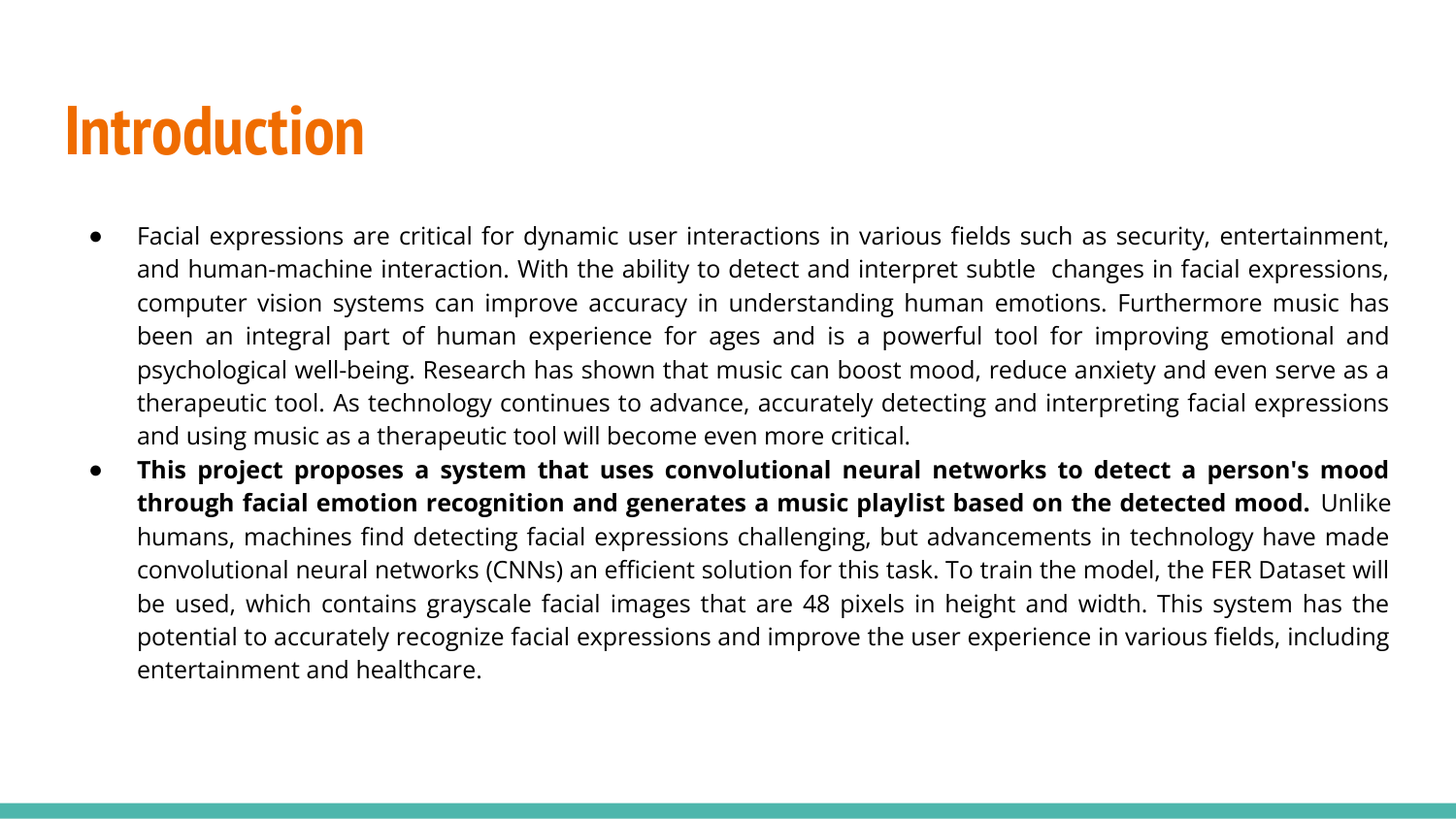

# Introduction
Facial expressions are critical for dynamic user interactions in various fields such as security, entertainment, and human-machine interaction. With the ability to detect and interpret subtle  changes in facial expressions, computer vision systems can improve accuracy in understanding human emotions. Furthermore music has been an integral part of human experience for ages and is a powerful tool for improving emotional and psychological well-being. Research has shown that music can boost mood, reduce anxiety and even serve as a therapeutic tool. As technology continues to advance, accurately detecting and interpreting facial expressions and using music as a therapeutic tool will become even more critical.
This project proposes a system that uses convolutional neural networks to detect a person's mood through facial emotion recognition and generates a music playlist based on the detected mood. Unlike humans, machines find detecting facial expressions challenging, but advancements in technology have made convolutional neural networks (CNNs) an efficient solution for this task. To train the model, the FER Dataset will be used, which contains grayscale facial images that are 48 pixels in height and width. This system has the potential to accurately recognize facial expressions and improve the user experience in various fields, including entertainment and healthcare.